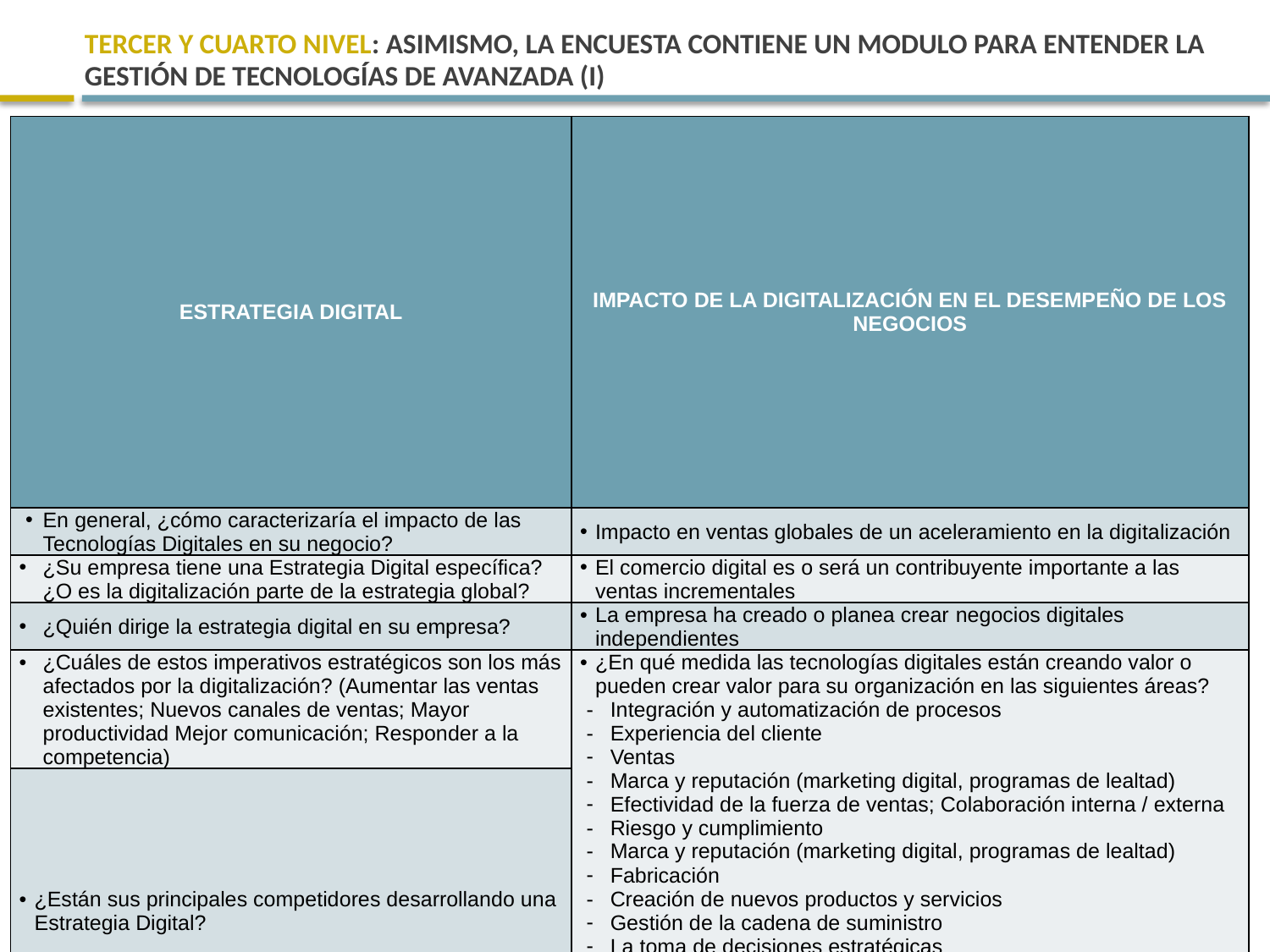

# TERCER Y CUARTO NIVEL: ASIMISMO, LA ENCUESTA CONTIENE UN MODULO para entender la gestión de tecnologías de avanzada (I)
| ESTRATEGIA DIGITAL | IMPACTO DE LA DIGITALIZACIÓN EN EL DESEMPEÑO DE LOS NEGOCIOS |
| --- | --- |
| En general, ¿cómo caracterizaría el impacto de las Tecnologías Digitales en su negocio? | Impacto en ventas globales de un aceleramiento en la digitalización |
| ¿Su empresa tiene una Estrategia Digital específica? ¿O es la digitalización parte de la estrategia global? | El comercio digital es o será un contribuyente importante a las ventas incrementales |
| ¿Quién dirige la estrategia digital en su empresa? | La empresa ha creado o planea crear negocios digitales independientes |
| ¿Cuáles de estos imperativos estratégicos son los más afectados por la digitalización? (Aumentar las ventas existentes; Nuevos canales de ventas; Mayor productividad Mejor comunicación; Responder a la competencia) | ¿En qué medida las tecnologías digitales están creando valor o pueden crear valor para su organización en las siguientes áreas? Integración y automatización de procesos Experiencia del cliente Ventas Marca y reputación (marketing digital, programas de lealtad) Efectividad de la fuerza de ventas; Colaboración interna / externa Riesgo y cumplimiento Marca y reputación (marketing digital, programas de lealtad) Fabricación Creación de nuevos productos y servicios Gestión de la cadena de suministro La toma de decisiones estratégicas Encontrar, desarrollar y retener talento Comunicación interna Comunicación con la comunidad, responsabilidad social Nuevos modelos de negocio |
| ¿Están sus principales competidores desarrollando una Estrategia Digital? |  |
| ¿Cuándo espera que su Estrategia Digital esté plenamente implementada? | ¿Ya ha implementado la transformación digital en las siguientes áreas? Experiencia del cliente; Comercio electrónico; M-comercio; Efectividad de la fuerza de ventas; Colaboración interna / externa; La seguridad cibernética; Marca y reputación (marketing digital, programas de lealtad); Fabricación digital; Capacidades de innovación; Visibilidad y colaboración de la cadena de suministro; Encontrar, desarrollar y retener talento; Las decisiones de toma de riesgos (nuevas corrientes de ingresos); Comunicación con la comunidad, responsabilidad social; Gobernabilidad, riesgo y cumplimiento; Integración y automatización de procesos; Datos y análisis |
| ¿Qué tan abierta es su organización a la transformación digital? ¿Su organización es un conductor o un seguidor? |  |
| ¿Cómo clasifica el ritmo de la Transformación Digital en su organización? |  |